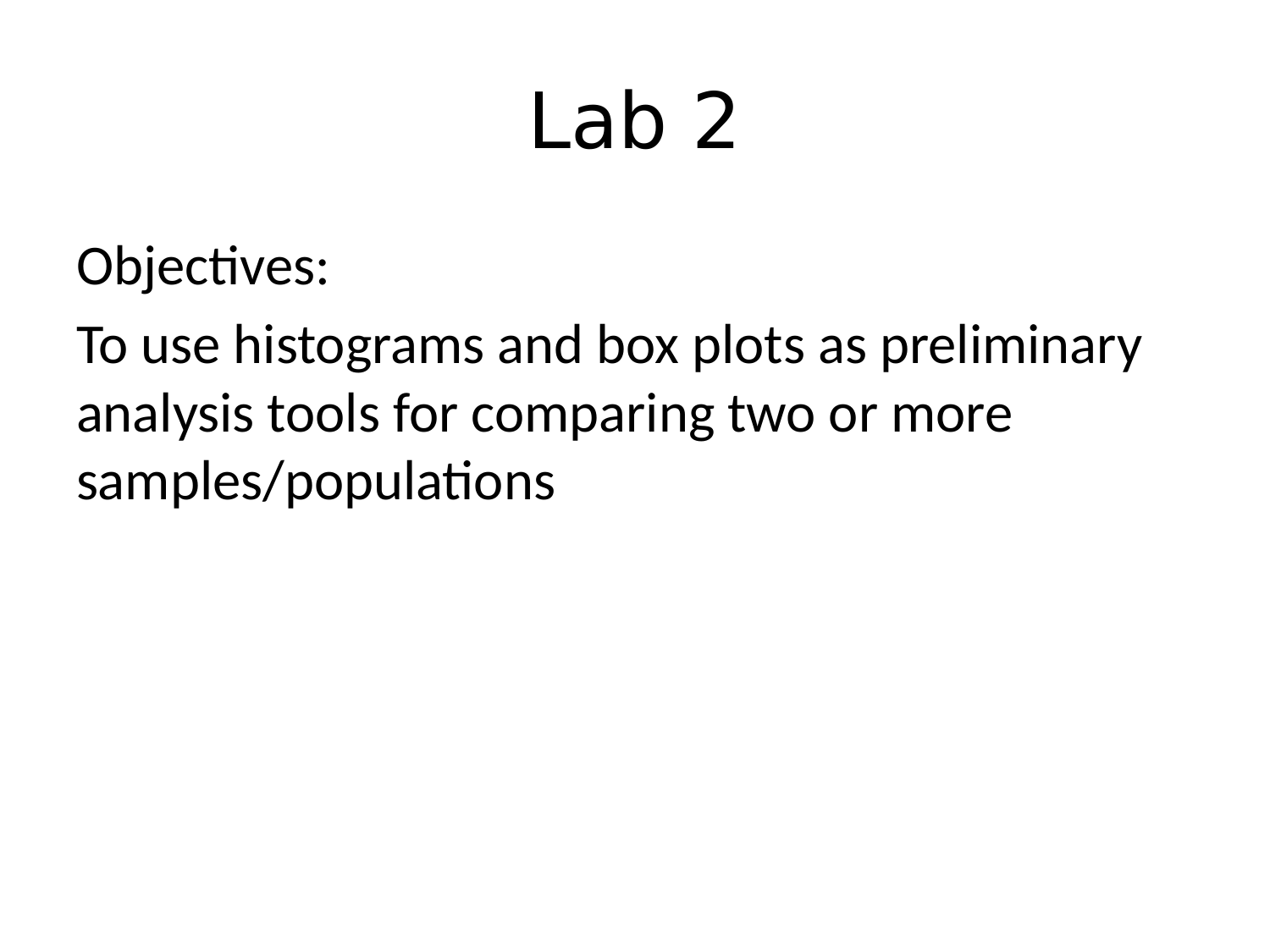

# Lab 2
Objectives:
To use histograms and box plots as preliminary analysis tools for comparing two or more samples/populations